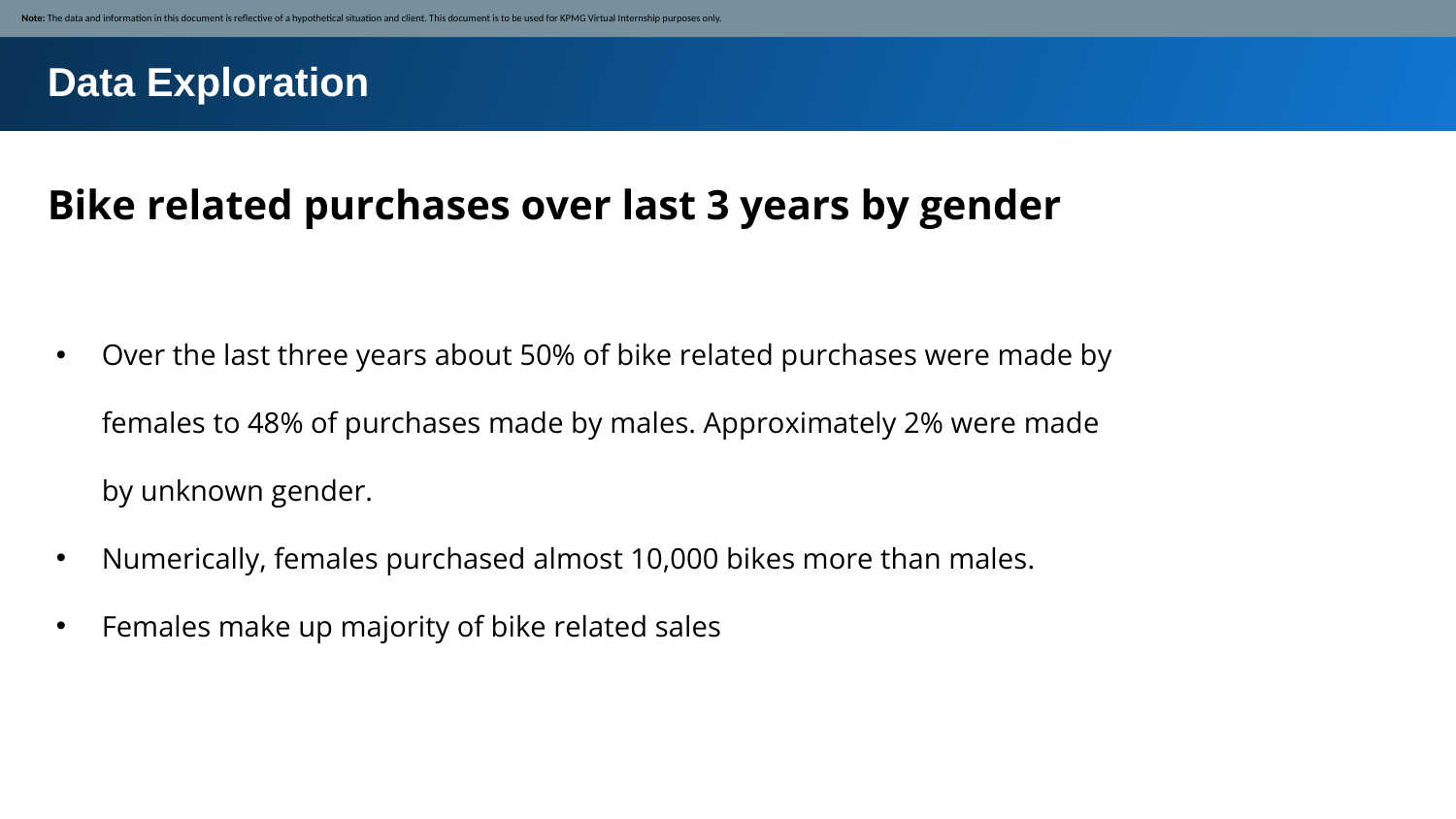

Note: The data and information in this document is reflective of a hypothetical situation and client. This document is to be used for KPMG Virtual Internship purposes only.
Data Exploration
Bike related purchases over last 3 years by gender
Over the last three years about 50% of bike related purchases were made by females to 48% of purchases made by males. Approximately 2% were made by unknown gender.
Numerically, females purchased almost 10,000 bikes more than males.
Females make up majority of bike related sales